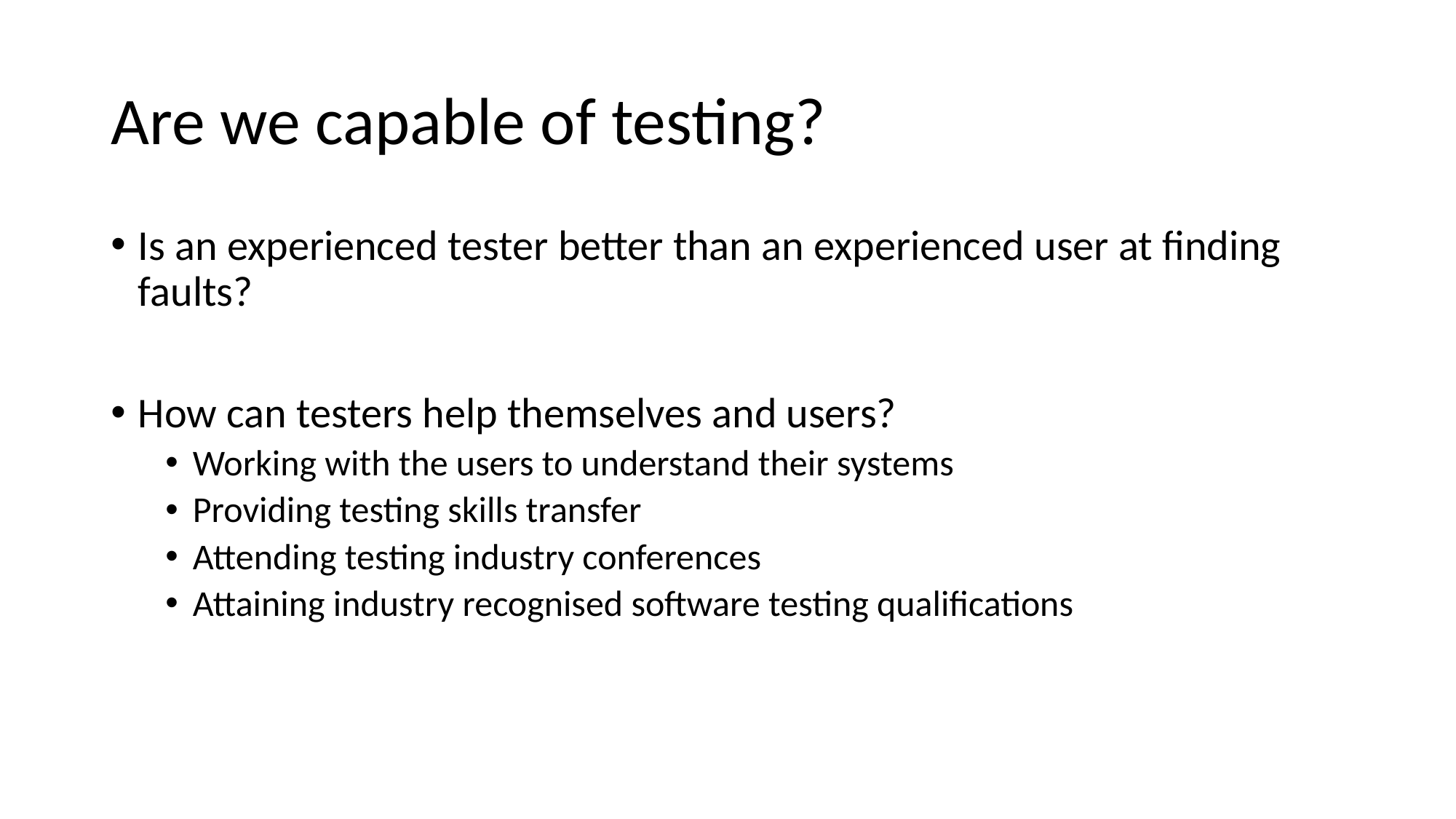

# Are we capable of testing?
Is an experienced tester better than an experienced user at finding faults?

How can testers help themselves and users?
Working with the users to understand their systems
Providing testing skills transfer
Attending testing industry conferences
Attaining industry recognised software testing qualifications